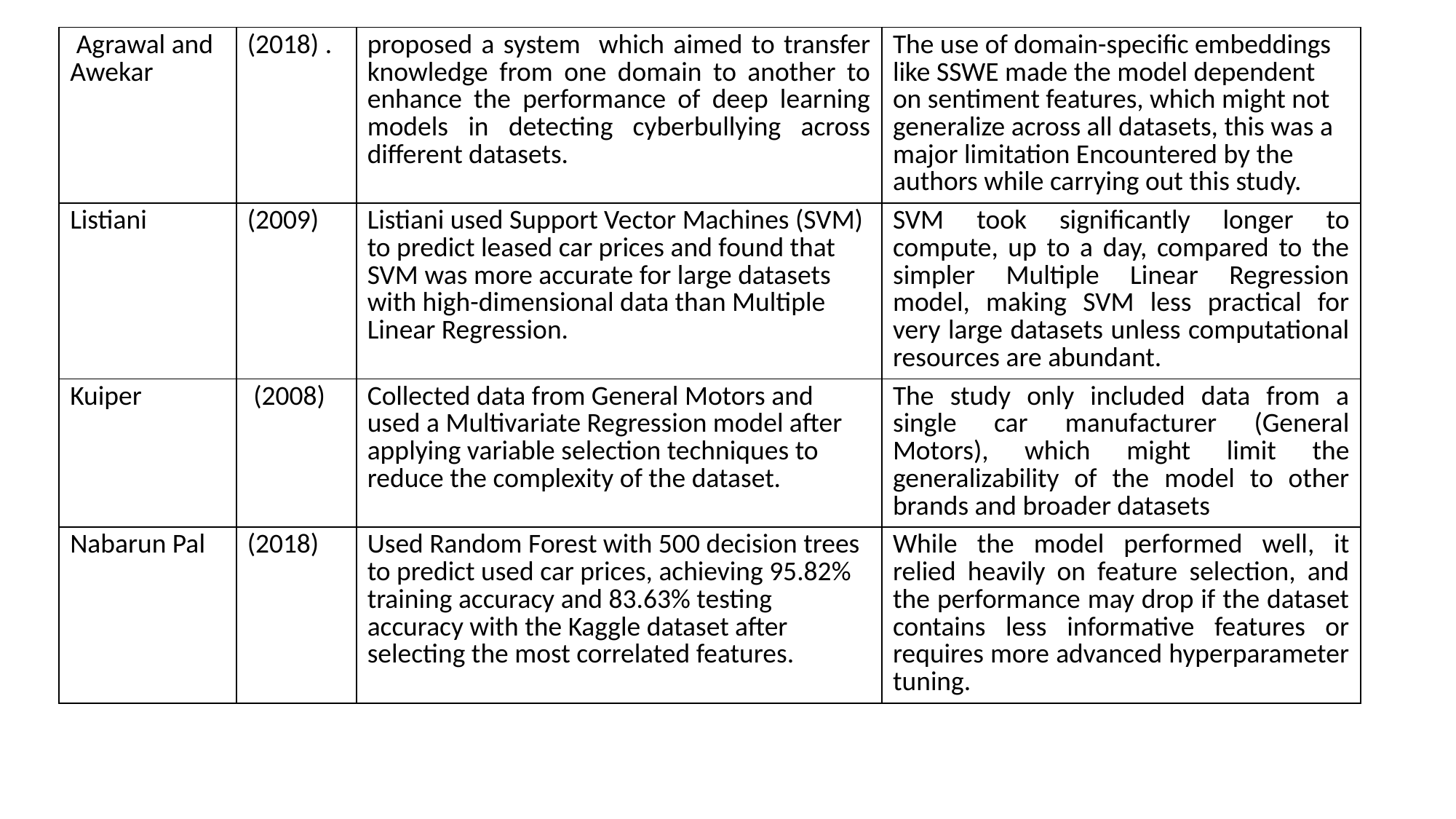

| Agrawal and Awekar | (2018) . | proposed a system which aimed to transfer knowledge from one domain to another to enhance the performance of deep learning models in detecting cyberbullying across different datasets. | The use of domain-specific embeddings like SSWE made the model dependent on sentiment features, which might not generalize across all datasets, this was a major limitation Encountered by the authors while carrying out this study. |
| --- | --- | --- | --- |
| Listiani | (2009) | Listiani used Support Vector Machines (SVM) to predict leased car prices and found that SVM was more accurate for large datasets with high-dimensional data than Multiple Linear Regression. | SVM took significantly longer to compute, up to a day, compared to the simpler Multiple Linear Regression model, making SVM less practical for very large datasets unless computational resources are abundant. |
| Kuiper | (2008) | Collected data from General Motors and used a Multivariate Regression model after applying variable selection techniques to reduce the complexity of the dataset. | The study only included data from a single car manufacturer (General Motors), which might limit the generalizability of the model to other brands and broader datasets |
| Nabarun Pal | (2018) | Used Random Forest with 500 decision trees to predict used car prices, achieving 95.82% training accuracy and 83.63% testing accuracy with the Kaggle dataset after selecting the most correlated features. | While the model performed well, it relied heavily on feature selection, and the performance may drop if the dataset contains less informative features or requires more advanced hyperparameter tuning. |